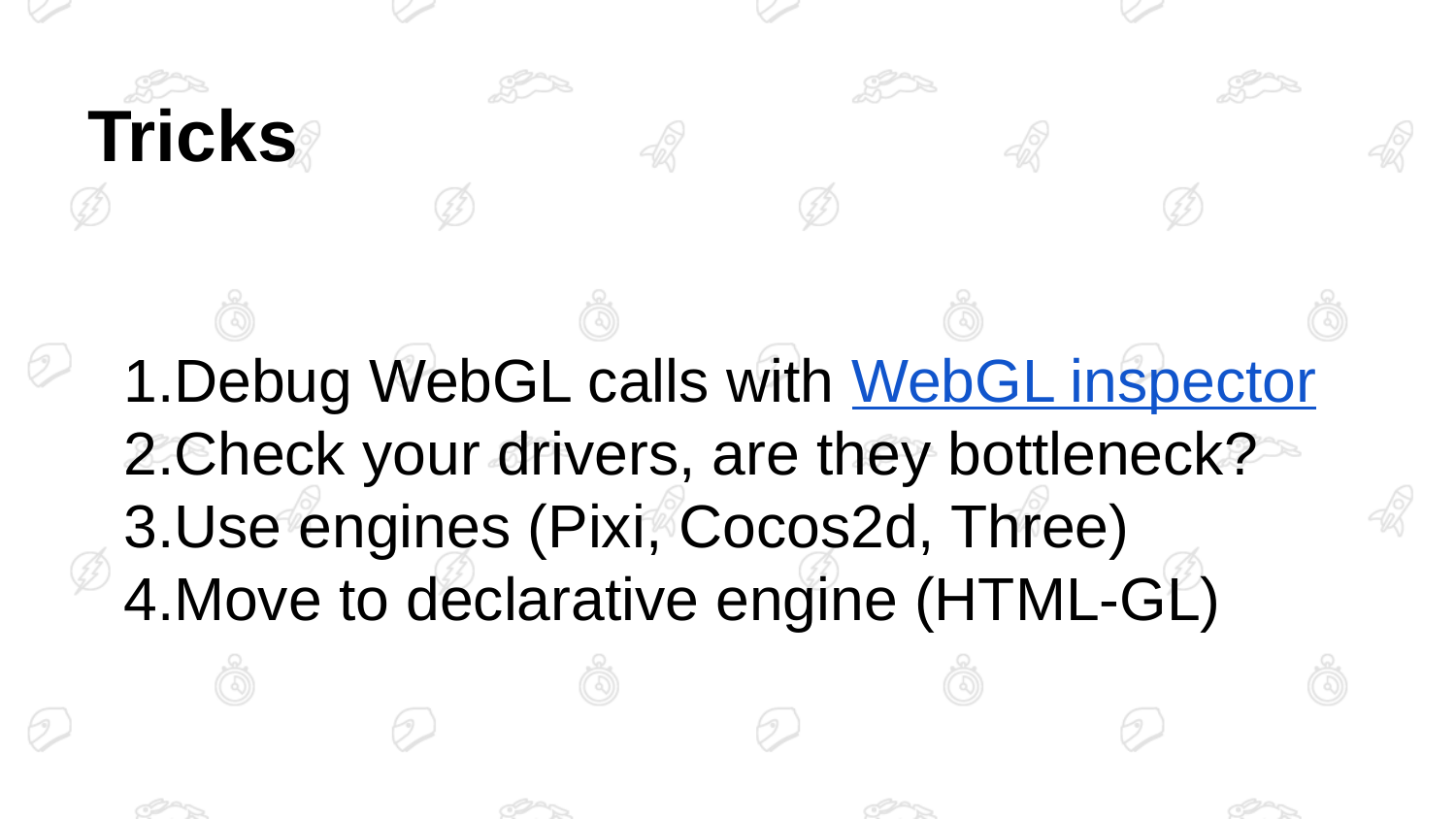

# Tricks
Debug WebGL calls with WebGL inspector
Check your drivers, are they bottleneck?
Use engines (Pixi, Cocos2d, Three)
Move to declarative engine (HTML-GL)